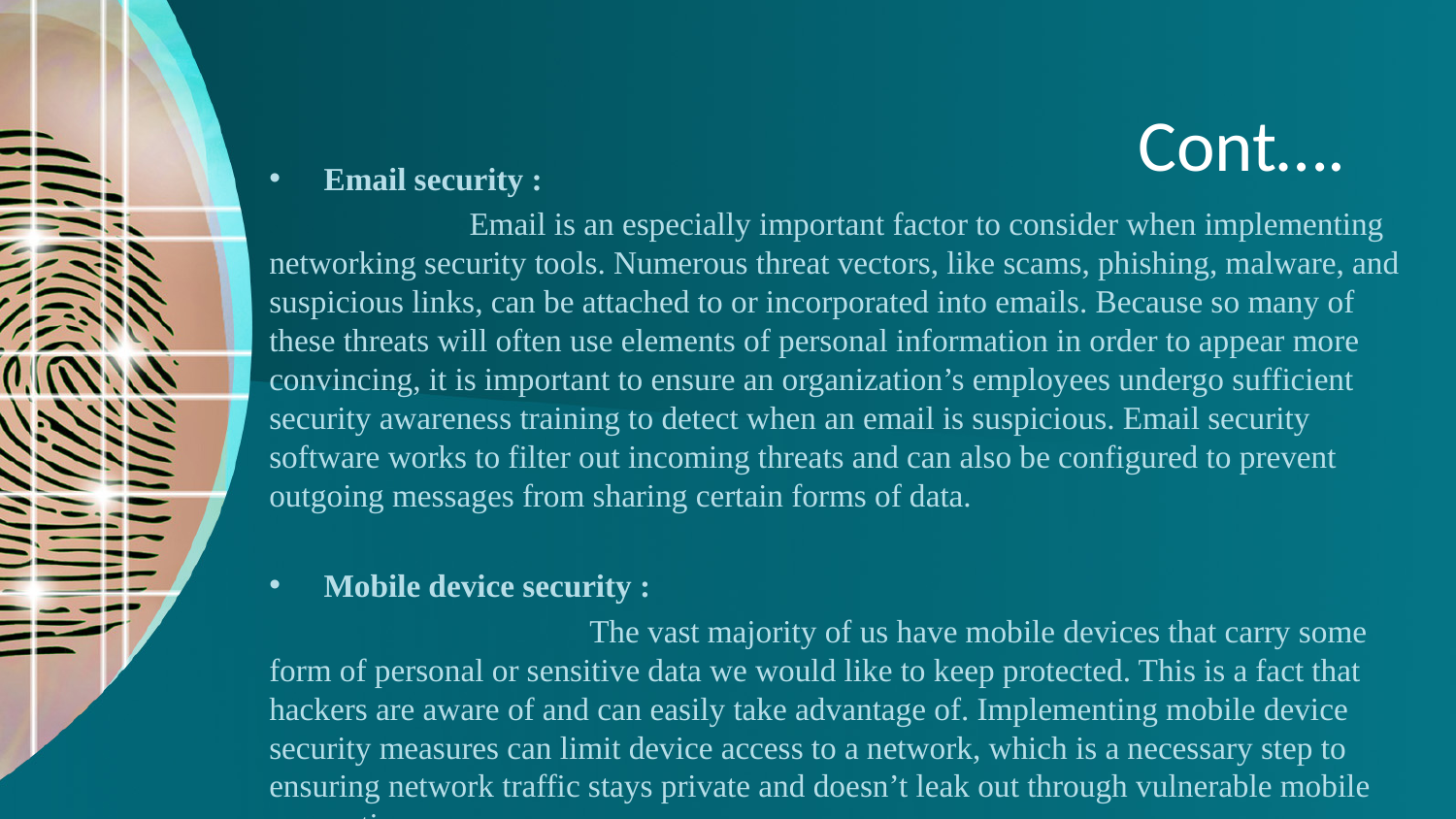

# Cont….
Email security :
                         Email is an especially important factor to consider when implementing networking security tools. Numerous threat vectors, like scams, phishing, malware, and suspicious links, can be attached to or incorporated into emails. Because so many of these threats will often use elements of personal information in order to appear more convincing, it is important to ensure an organization’s employees undergo sufficient security awareness training to detect when an email is suspicious. Email security software works to filter out incoming threats and can also be configured to prevent outgoing messages from sharing certain forms of data.

Mobile device security :
                                        The vast majority of us have mobile devices that carry some form of personal or sensitive data we would like to keep protected. This is a fact that hackers are aware of and can easily take advantage of. Implementing mobile device security measures can limit device access to a network, which is a necessary step to ensuring network traffic stays private and doesn’t leak out through vulnerable mobile connections.